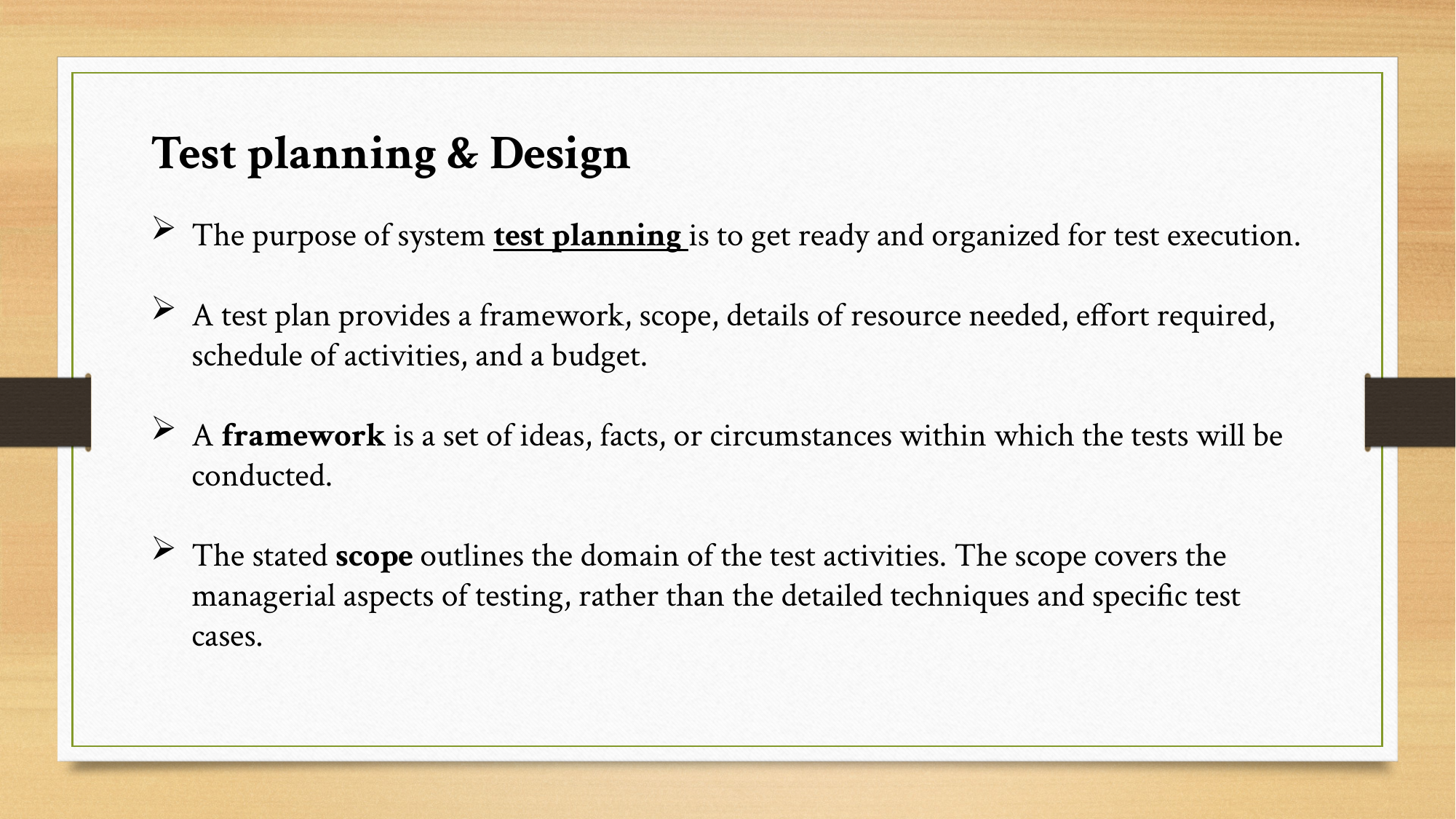

Test planning & Design

The purpose of system test planning is to get ready and organized for test execution.

A test plan provides a framework, scope, details of resource needed, effort required, schedule of activities, and a budget.

A framework is a set of ideas, facts, or circumstances within which the tests will be conducted.

The stated scope outlines the domain of the test activities. The scope covers the managerial aspects of testing, rather than the detailed techniques and specific test cases.